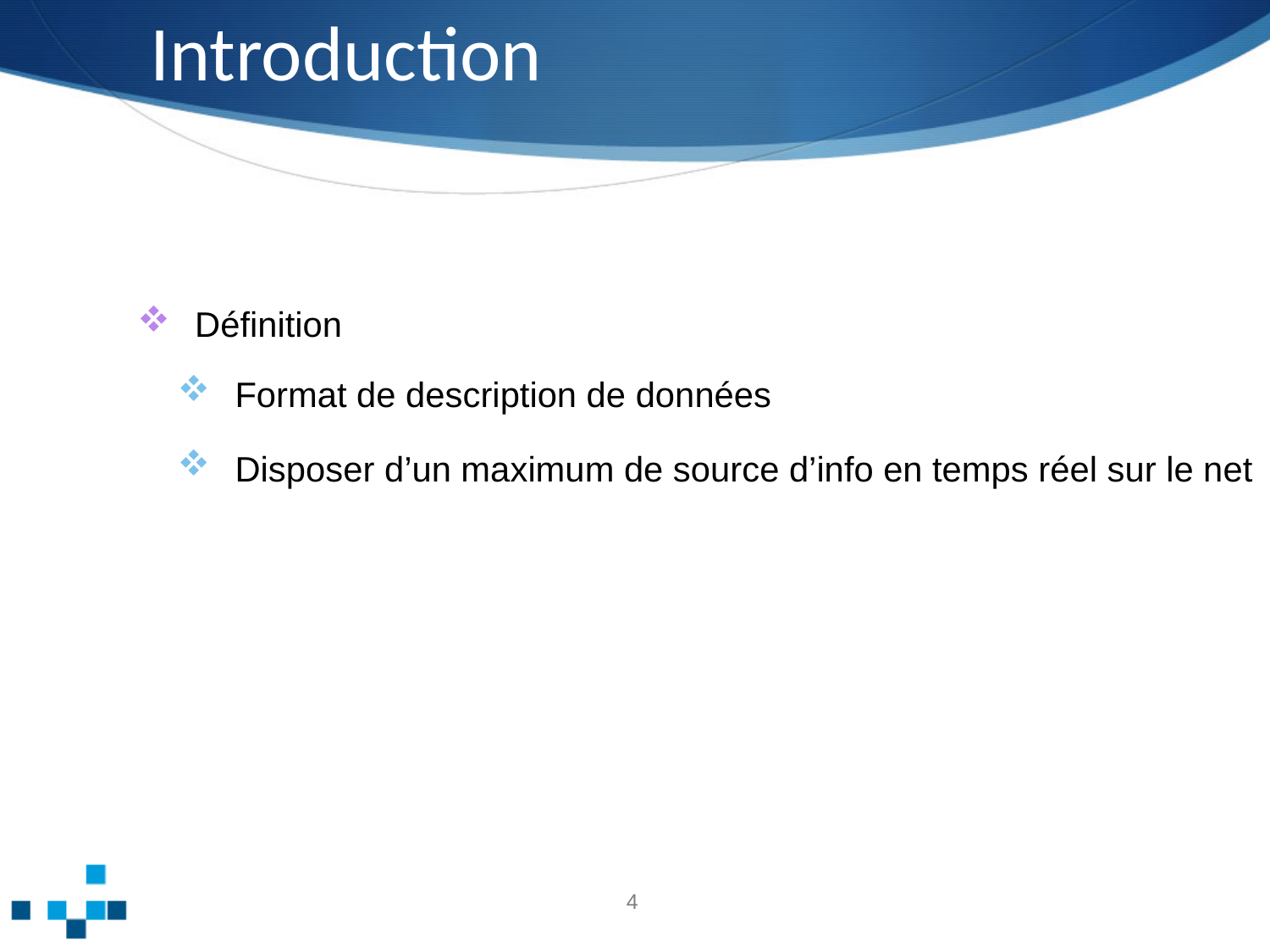

# Introduction
  Définition
  Format de description de données
  Disposer d’un maximum de source d’info en temps réel sur le net
4
4